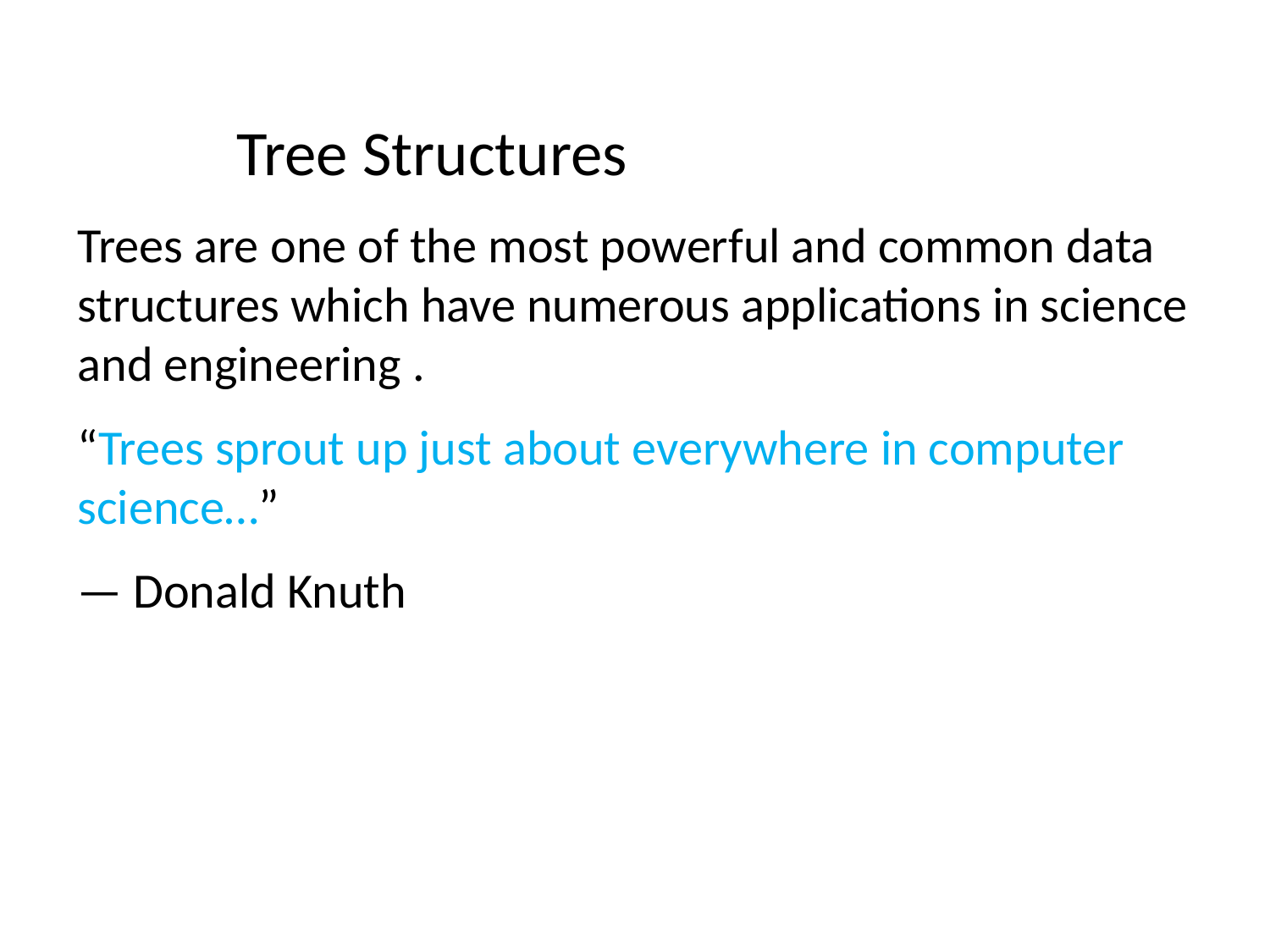

Tree Structures
Trees are one of the most powerful and common data structures which have numerous applications in science and engineering .
“Trees sprout up just about everywhere in computer science…”
— Donald Knuth